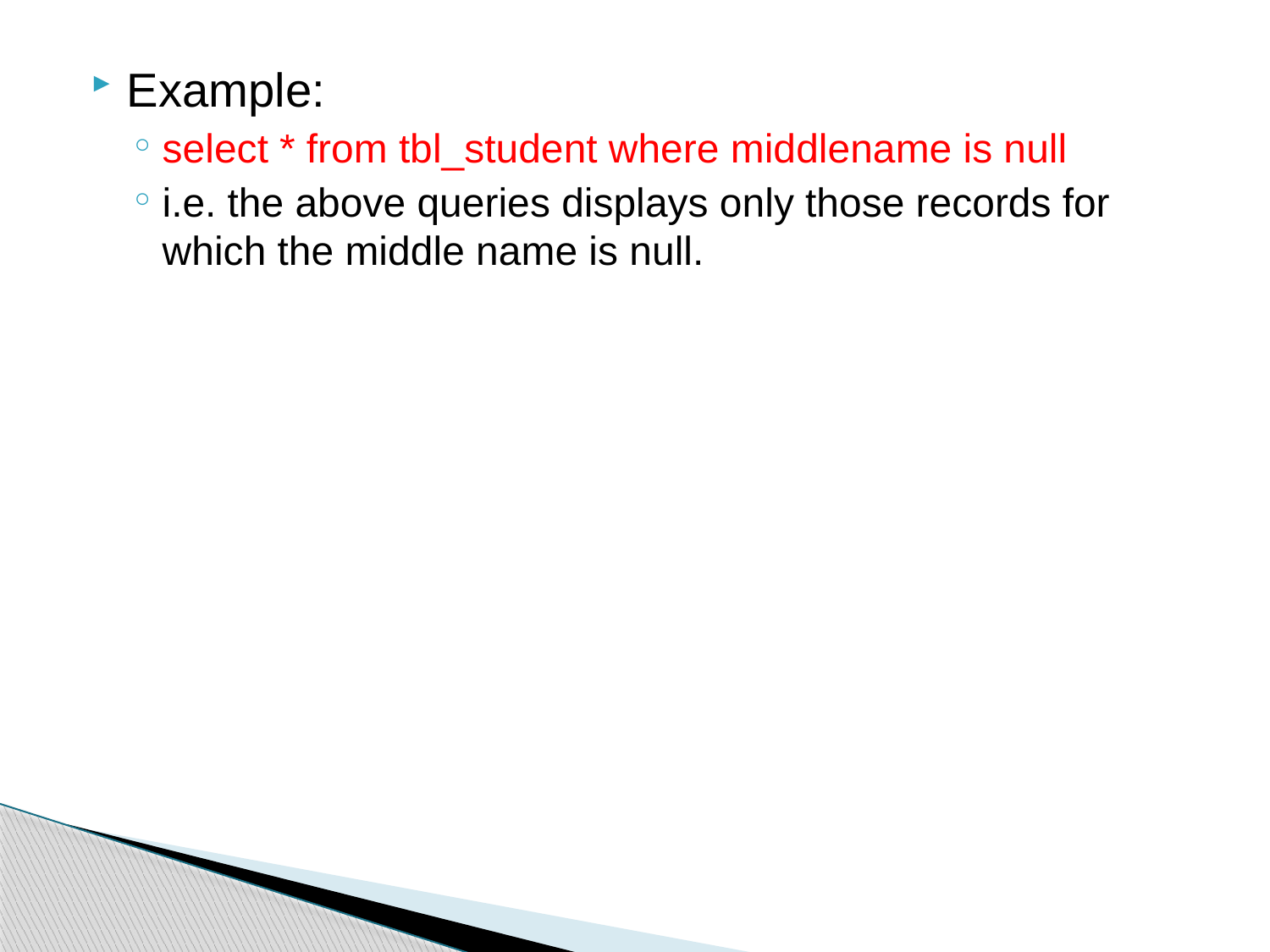

Example:
select * from tbl_student where middlename is null
i.e. the above queries displays only those records for which the middle name is null.